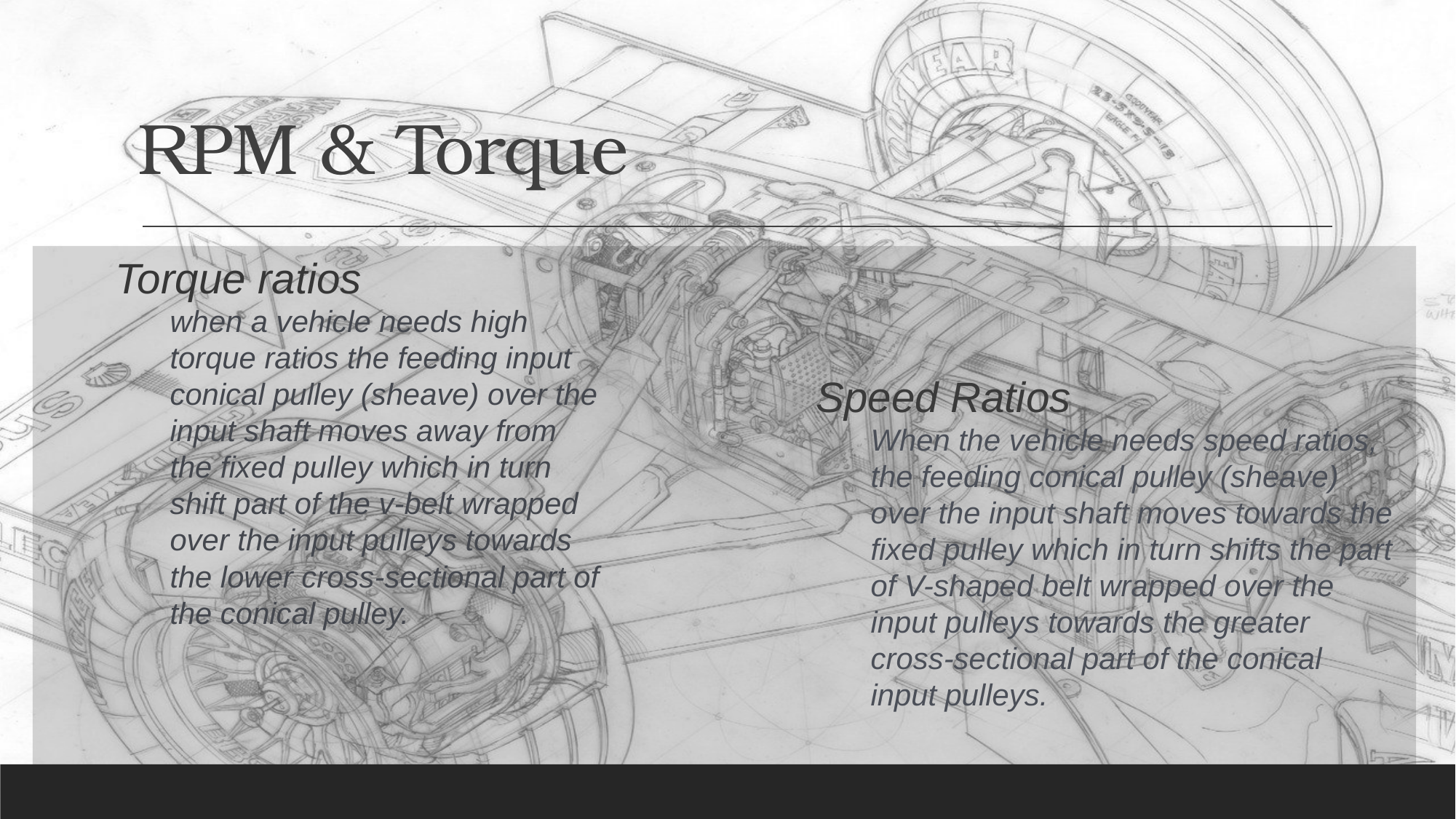

# RPM & Torque

Torque ratios
when a vehicle needs high torque ratios the feeding input conical pulley (sheave) over the input shaft moves away from the fixed pulley which in turn shift part of the v-belt wrapped over the input pulleys towards the lower cross-sectional part of the conical pulley.
Speed Ratios
When the vehicle needs speed ratios, the feeding conical pulley (sheave) over the input shaft moves towards the fixed pulley which in turn shifts the part of V-shaped belt wrapped over the input pulleys towards the greater cross-sectional part of the conical input pulleys.